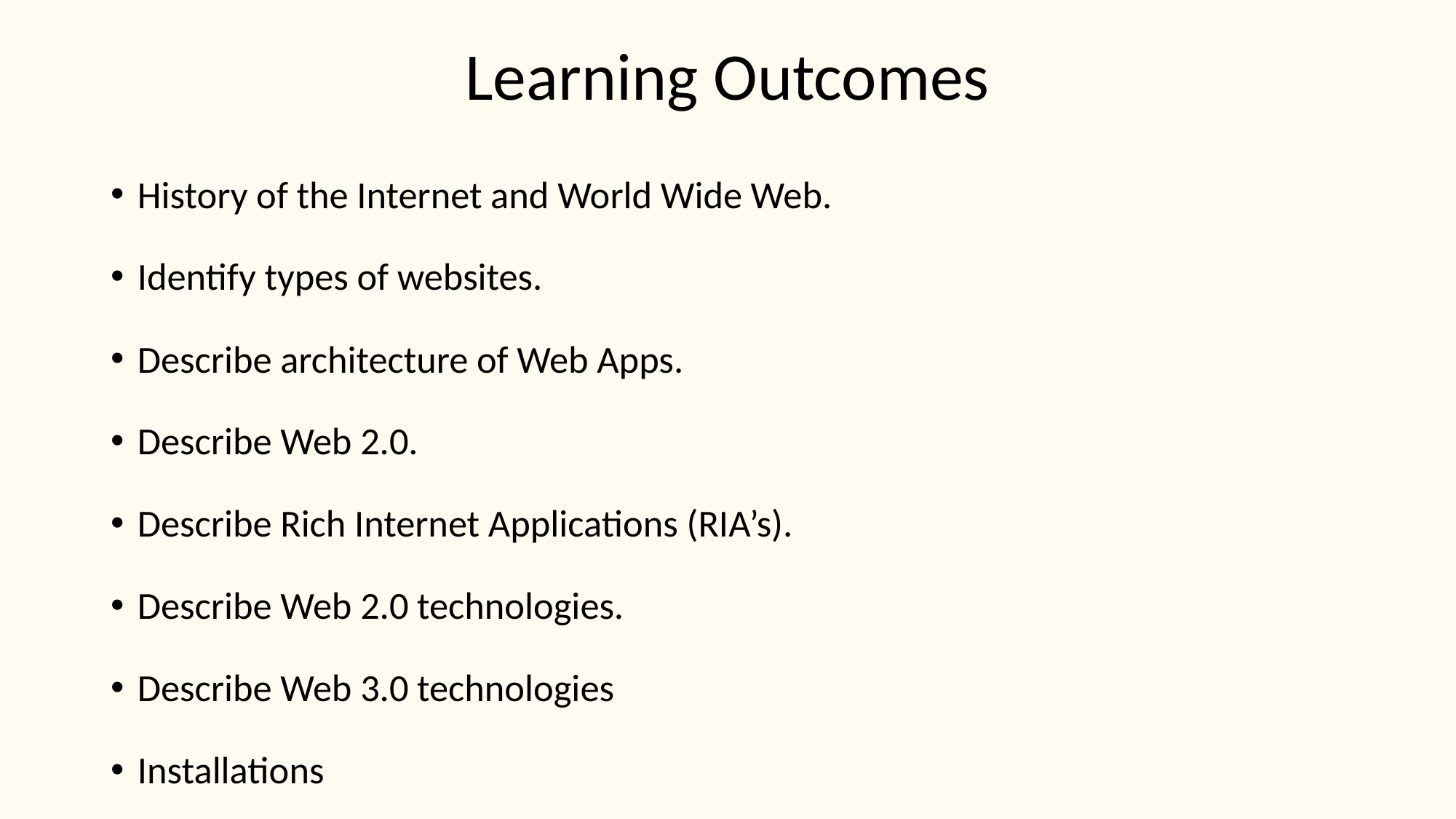

# Learning Outcomes
History of the Internet and World Wide Web.
Identify types of websites.
Describe architecture of Web Apps.
Describe Web 2.0.
Describe Rich Internet Applications (RIA’s).
Describe Web 2.0 technologies.
Describe Web 3.0 technologies
Installations